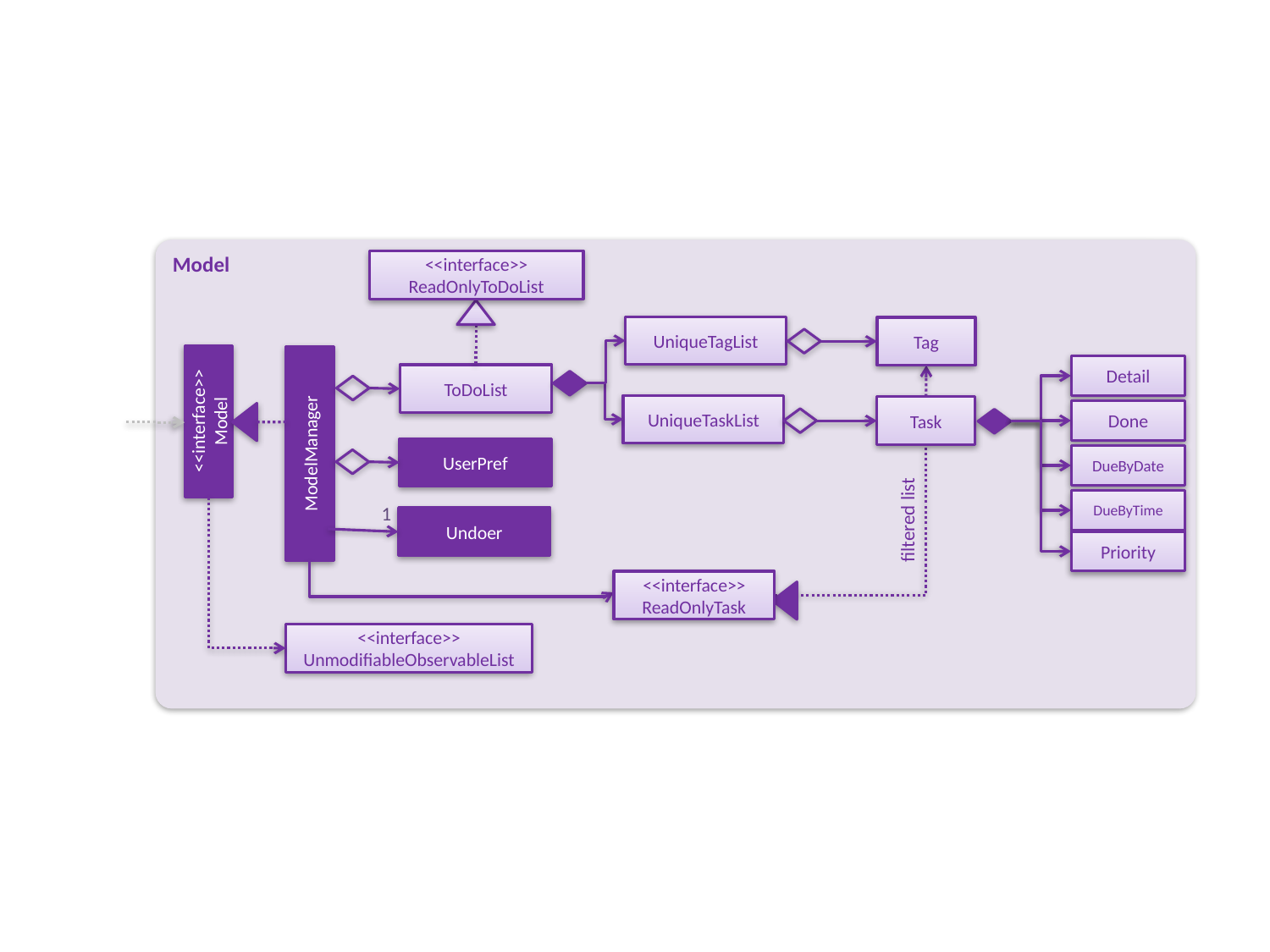

Model
<<interface>>
ReadOnlyToDoList

UniqueTagList
Tag

Detail
ToDoList

UniqueTaskList
Task
<<interface>>
Model
Done

ModelManager
UserPref
DueByDate

DueByTime
1
Undoer
filtered list
Priority
<<interface>>
ReadOnlyTask

<<interface>>
UnmodifiableObservableList